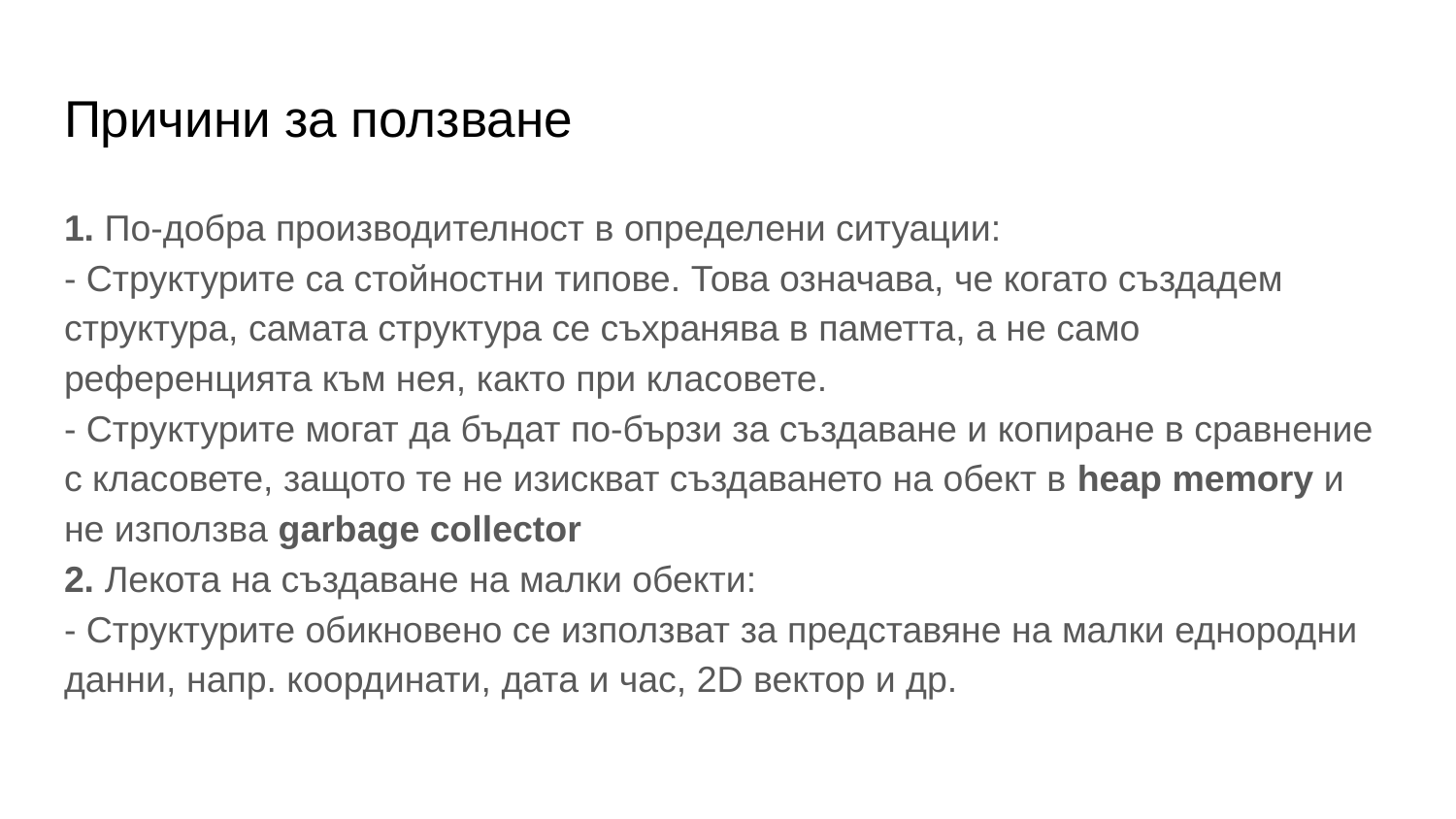

# Причини за ползване
1. По-добра производителност в определени ситуации:
- Структурите са стойностни типове. Това означава, че когато създадем структура, самата структура се съхранява в паметта, а не само референцията към нея, както при класовете.
- Структурите могат да бъдат по-бързи за създаване и копиране в сравнение с класовете, защото те не изискват създаването на обект в heap memory и не използва garbage collector
2. Лекота на създаване на малки обекти:
- Структурите обикновено се използват за представяне на малки еднородни данни, напр. координати, дата и час, 2D вектор и др.